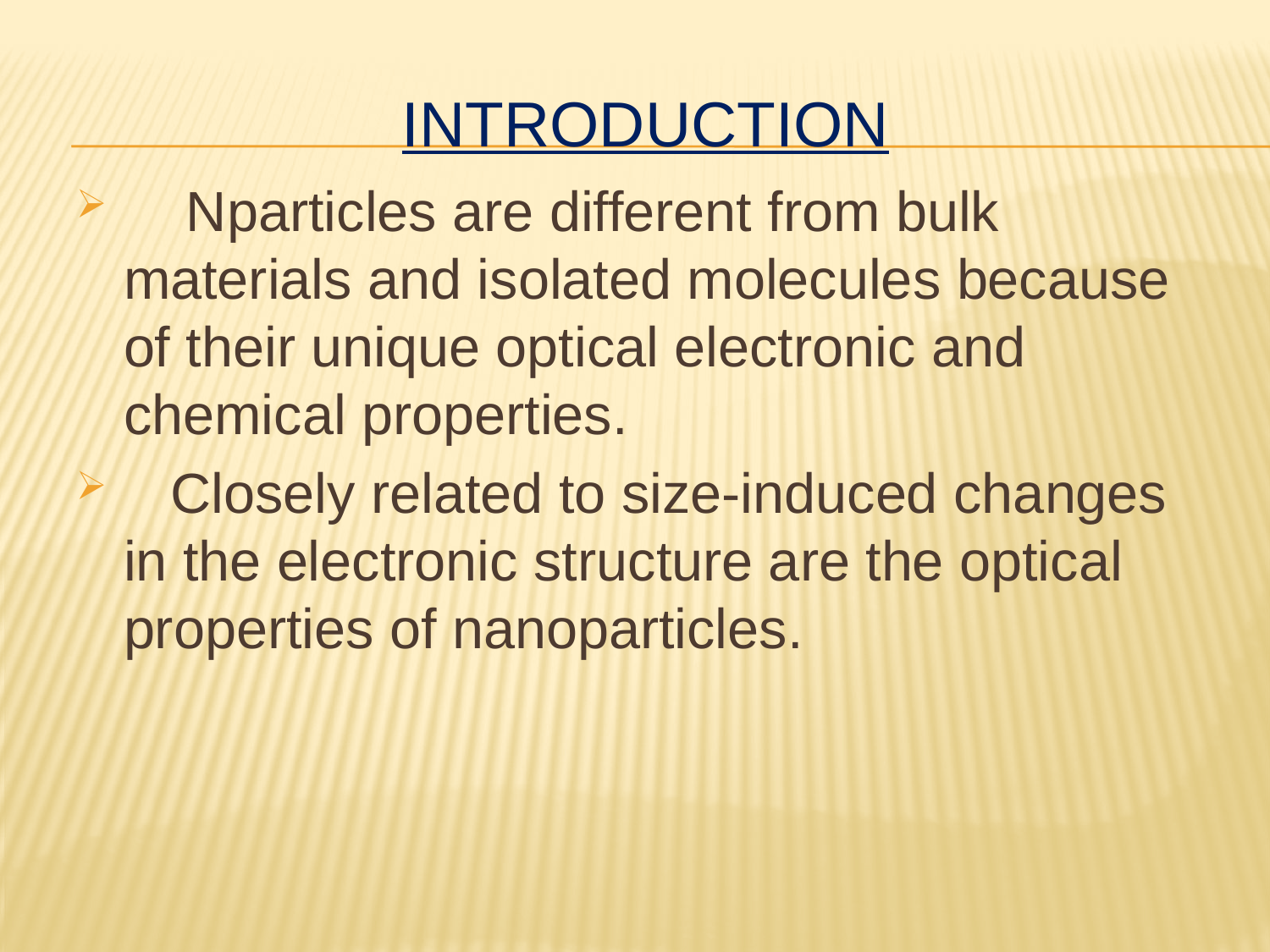

# INTRODUCTION
    Nparticles are different from bulk materials and isolated molecules because of their unique optical electronic and chemical properties.
   Closely related to size-induced changes in the electronic structure are the optical properties of nanoparticles.